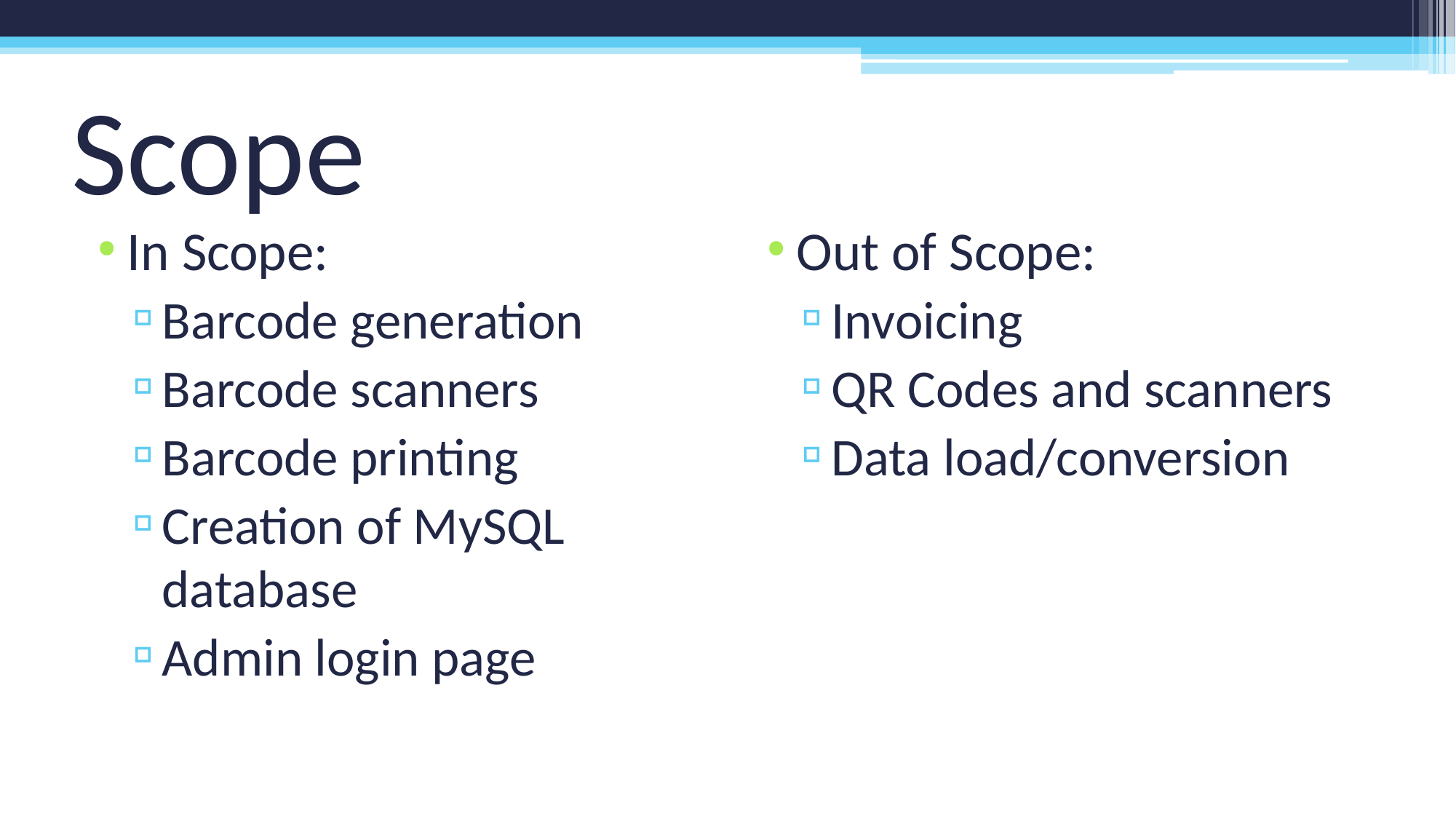

# Scope
In Scope:
Barcode generation
Barcode scanners
Barcode printing
Creation of MySQL database
Admin login page
Out of Scope:
Invoicing
QR Codes and scanners
Data load/conversion